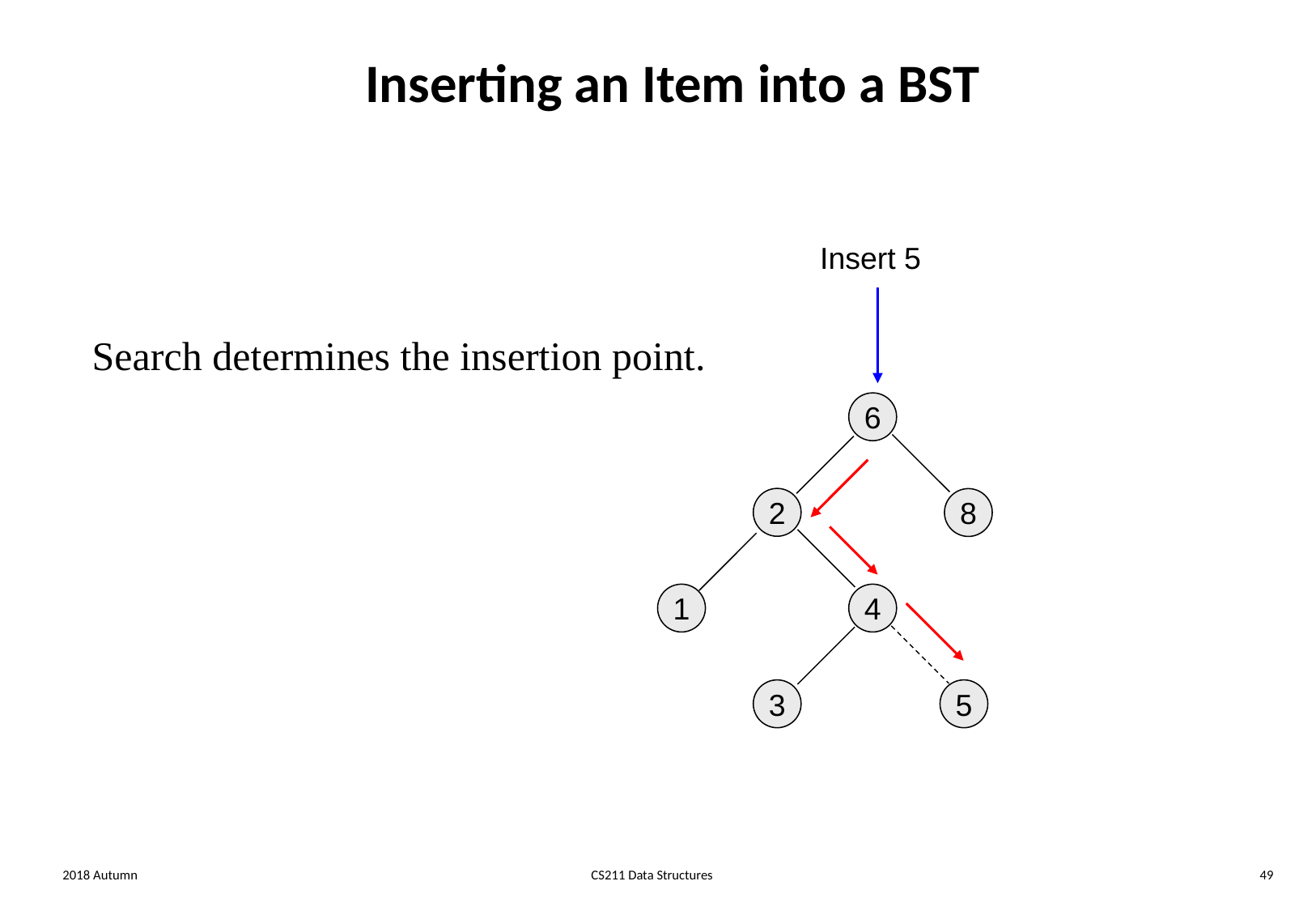

# Inserting an Item into a BST
Insert 5

6

2
8

1
4

3
5
Search determines the insertion point.
2018 Autumn
CS211 Data Structures
49